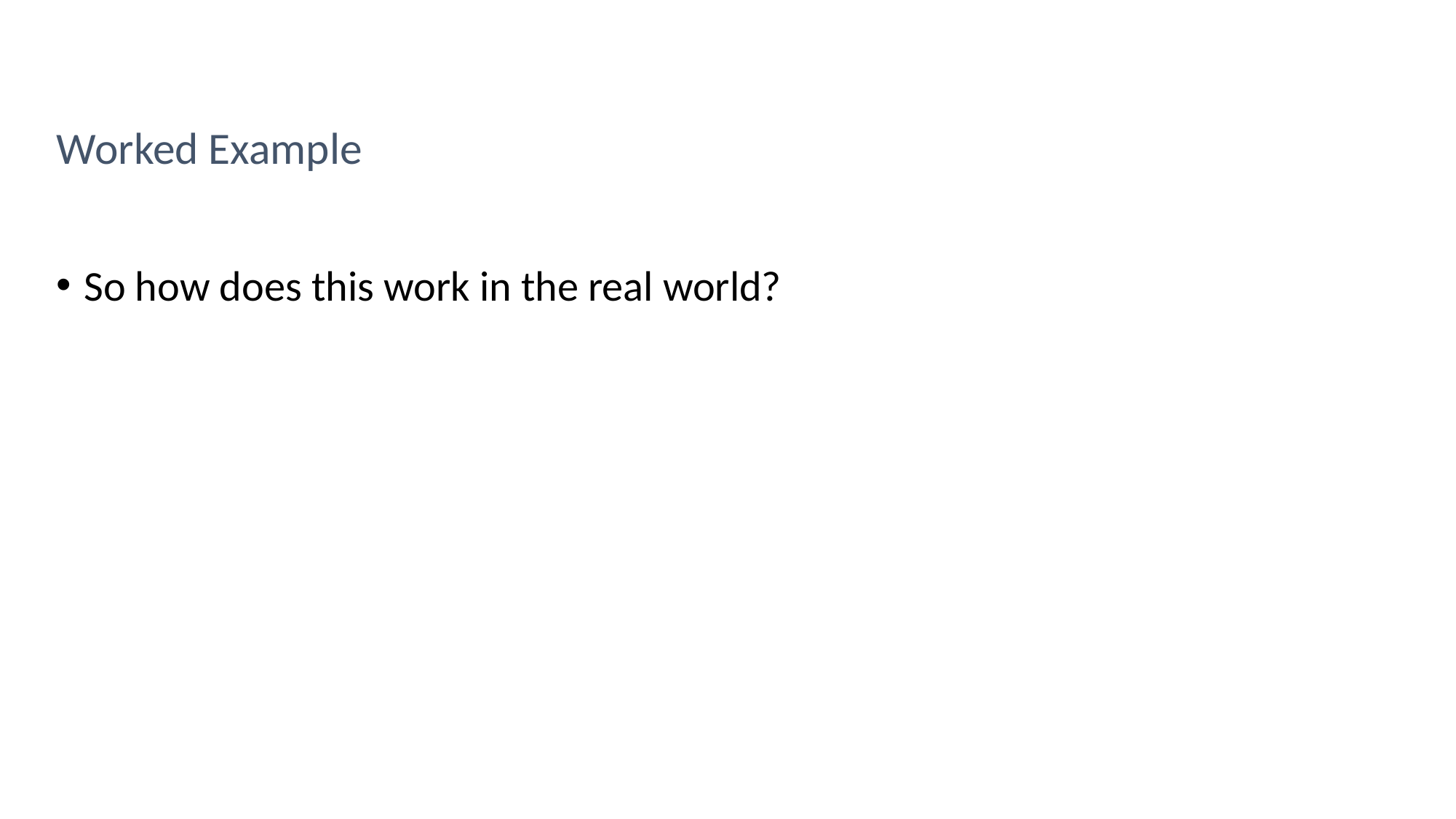

# Worked Example
So how does this work in the real world?